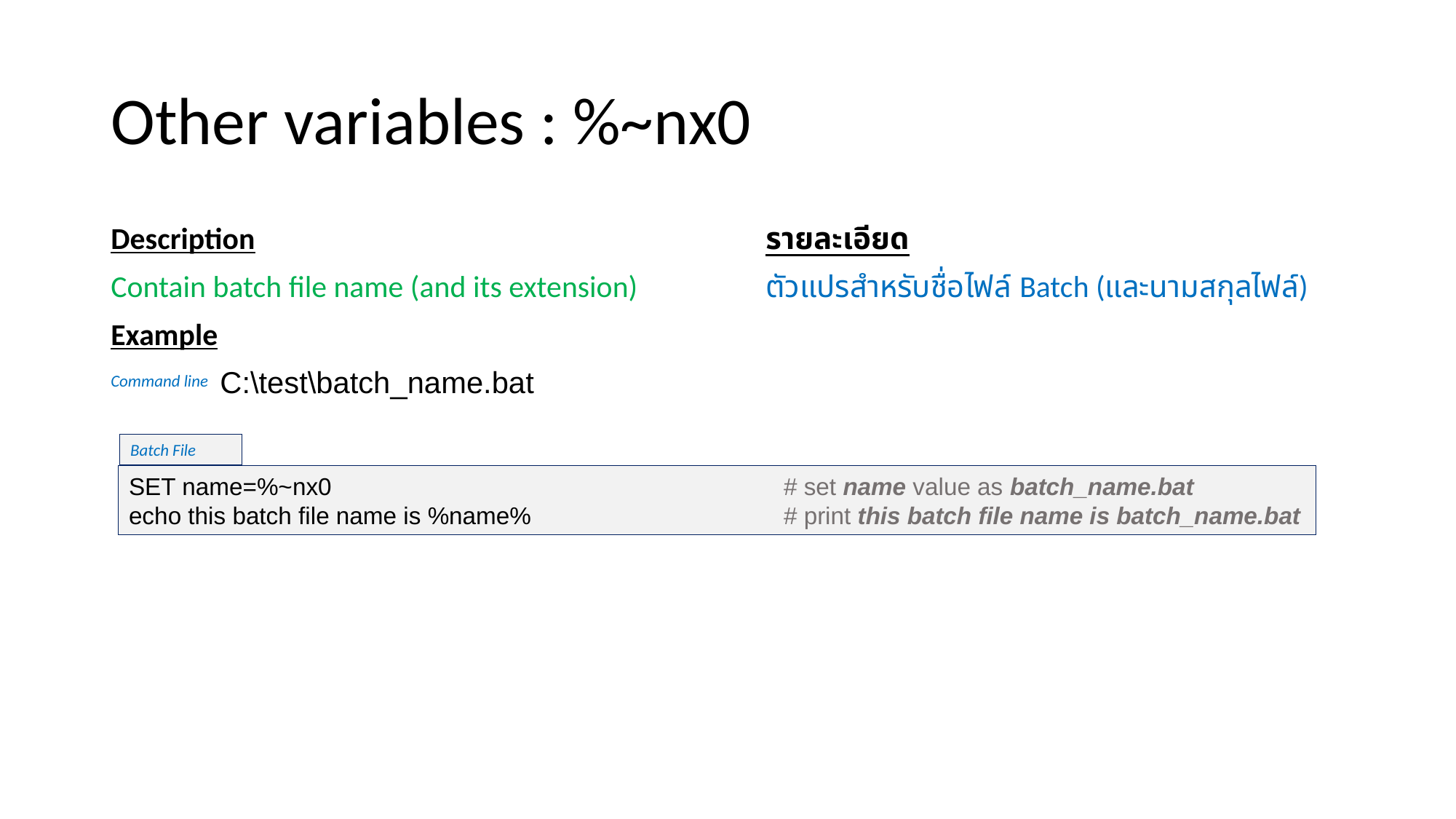

# Other variables : %~nx0
Description					รายละเอียด
Contain batch file name (and its extension)		ตัวแปรสำหรับชื่อไฟล์ Batch (และนามสกุลไฟล์)
Example
	C:\test\batch_name.bat
Command line
Batch File
SET name=%~nx0  					# set name value as batch_name.bat
echo this batch file name is %name%			# print this batch file name is batch_name.bat